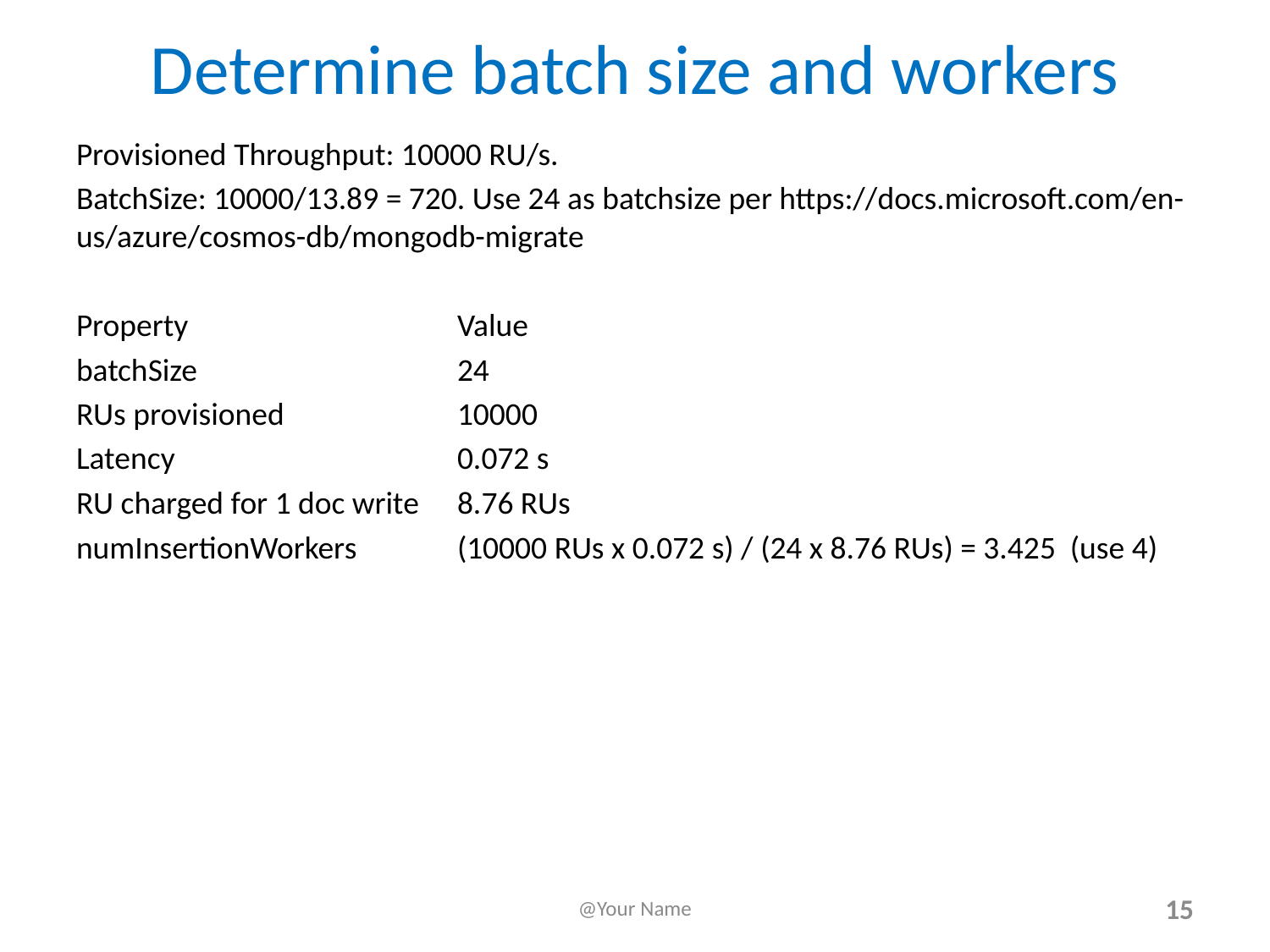

# Determine batch size and workers
Provisioned Throughput: 10000 RU/s.
BatchSize: 10000/13.89 = 720. Use 24 as batchsize per https://docs.microsoft.com/en-us/azure/cosmos-db/mongodb-migrate

Property			Value
batchSize			24
RUs provisioned		10000
Latency			0.072 s
RU charged for 1 doc write	8.76 RUs
numInsertionWorkers	(10000 RUs x 0.072 s) / (24 x 8.76 RUs) = 3.425  (use 4)

@Your Name
15